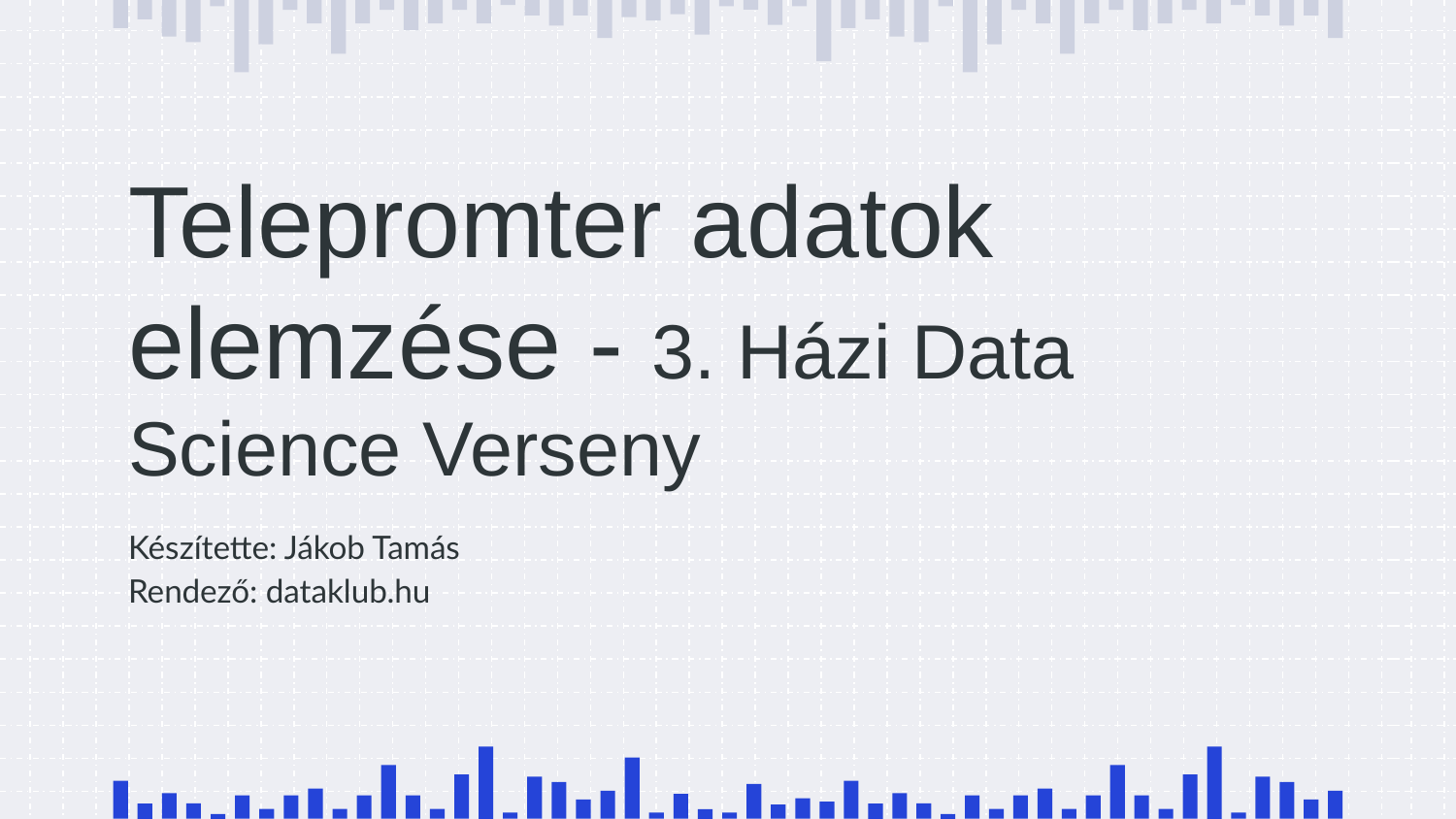

# Telepromter adatok elemzése - 3. Házi Data Science Verseny
Készítette: Jákob Tamás
Rendező: dataklub.hu